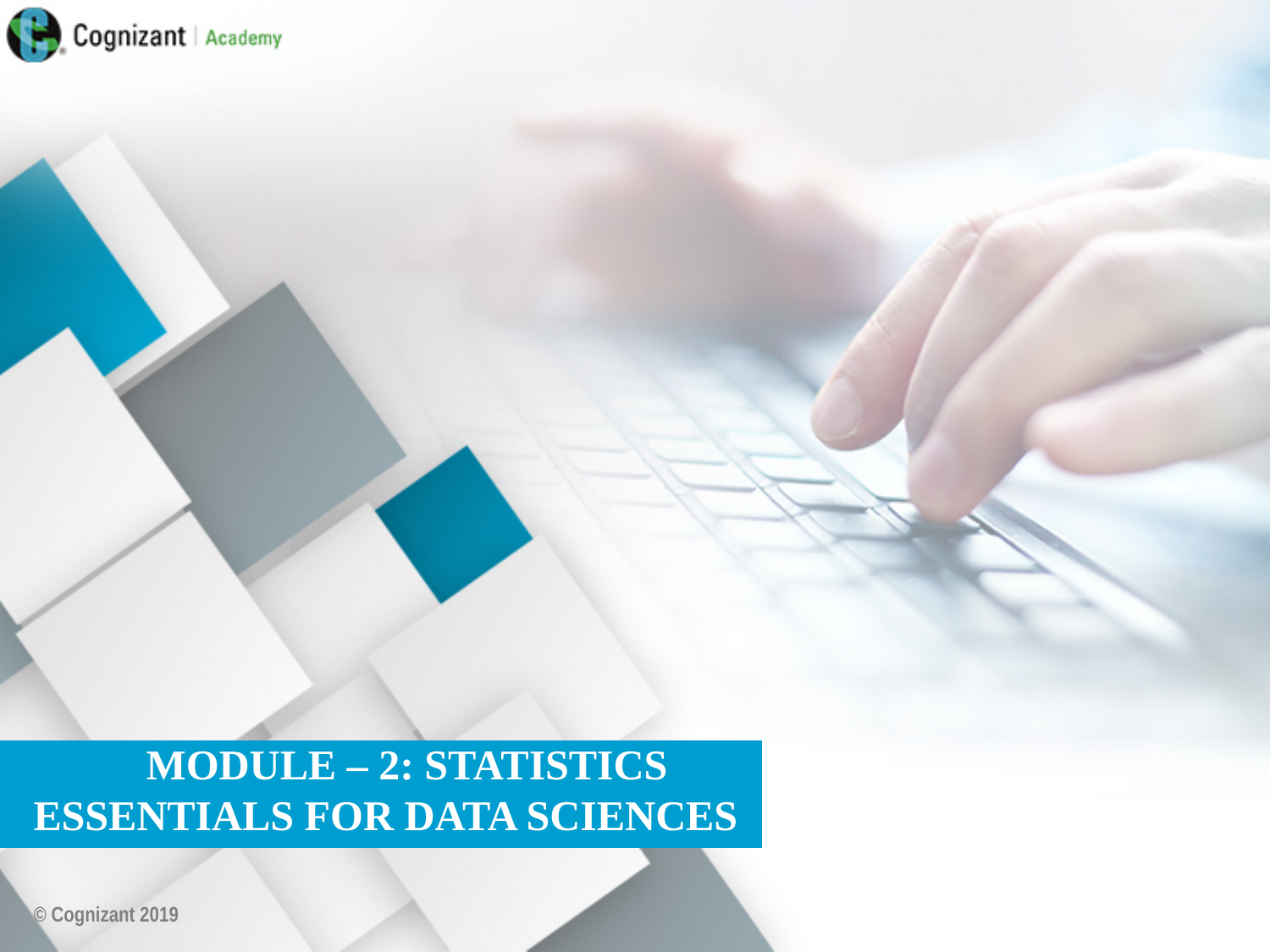

MODULE – 2: STATISTICS
ESSENTIALS FOR DATA SCIENCES
© Cognizant 2019